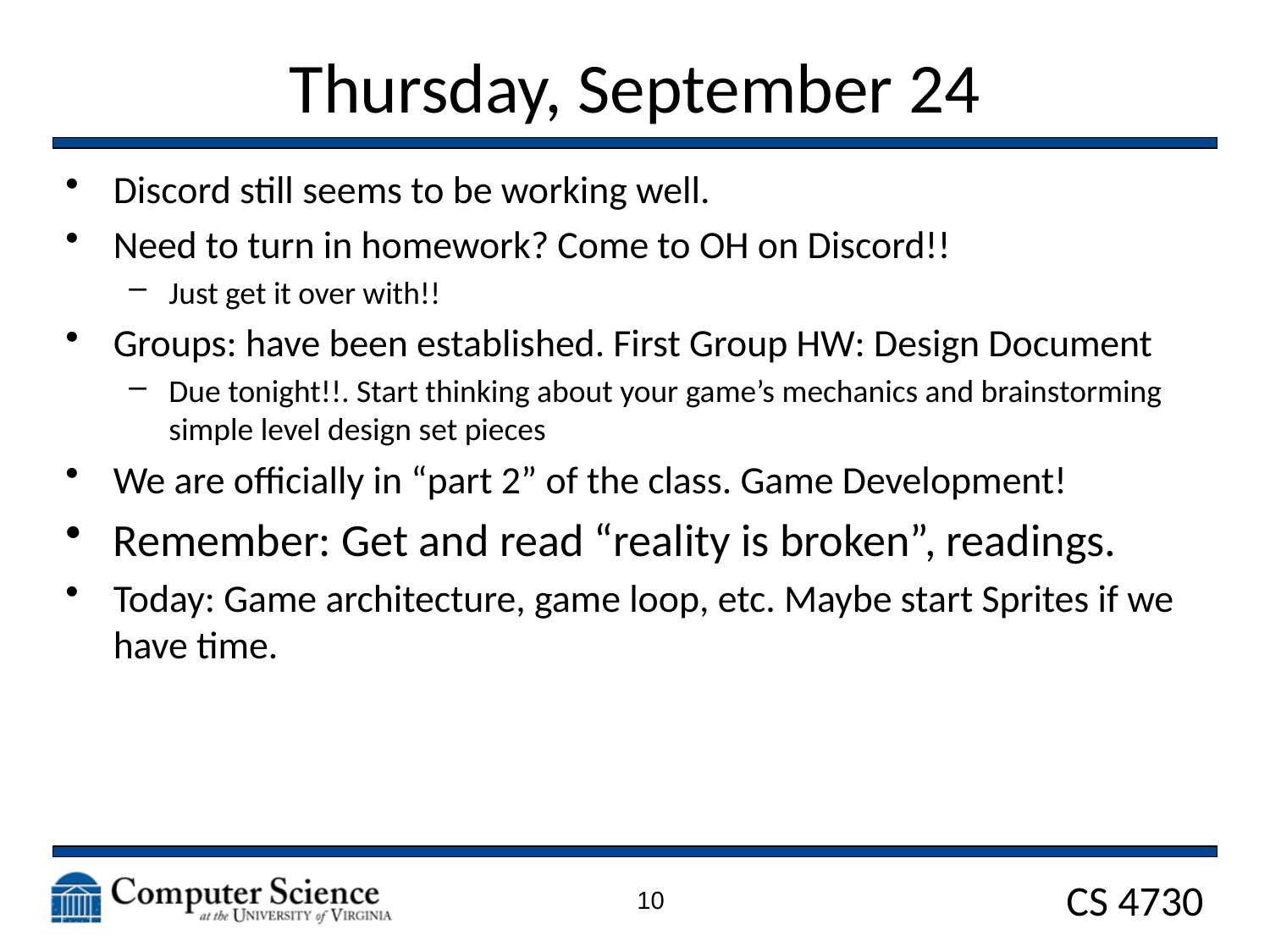

# Thursday, September 24
Discord still seems to be working well.
Need to turn in homework? Come to OH on Discord!!
Just get it over with!!
Groups: have been established. First Group HW: Design Document
Due tonight!!. Start thinking about your game’s mechanics and brainstorming simple level design set pieces
We are officially in “part 2” of the class. Game Development!
Remember: Get and read “reality is broken”, readings.
Today: Game architecture, game loop, etc. Maybe start Sprites if we have time.
10